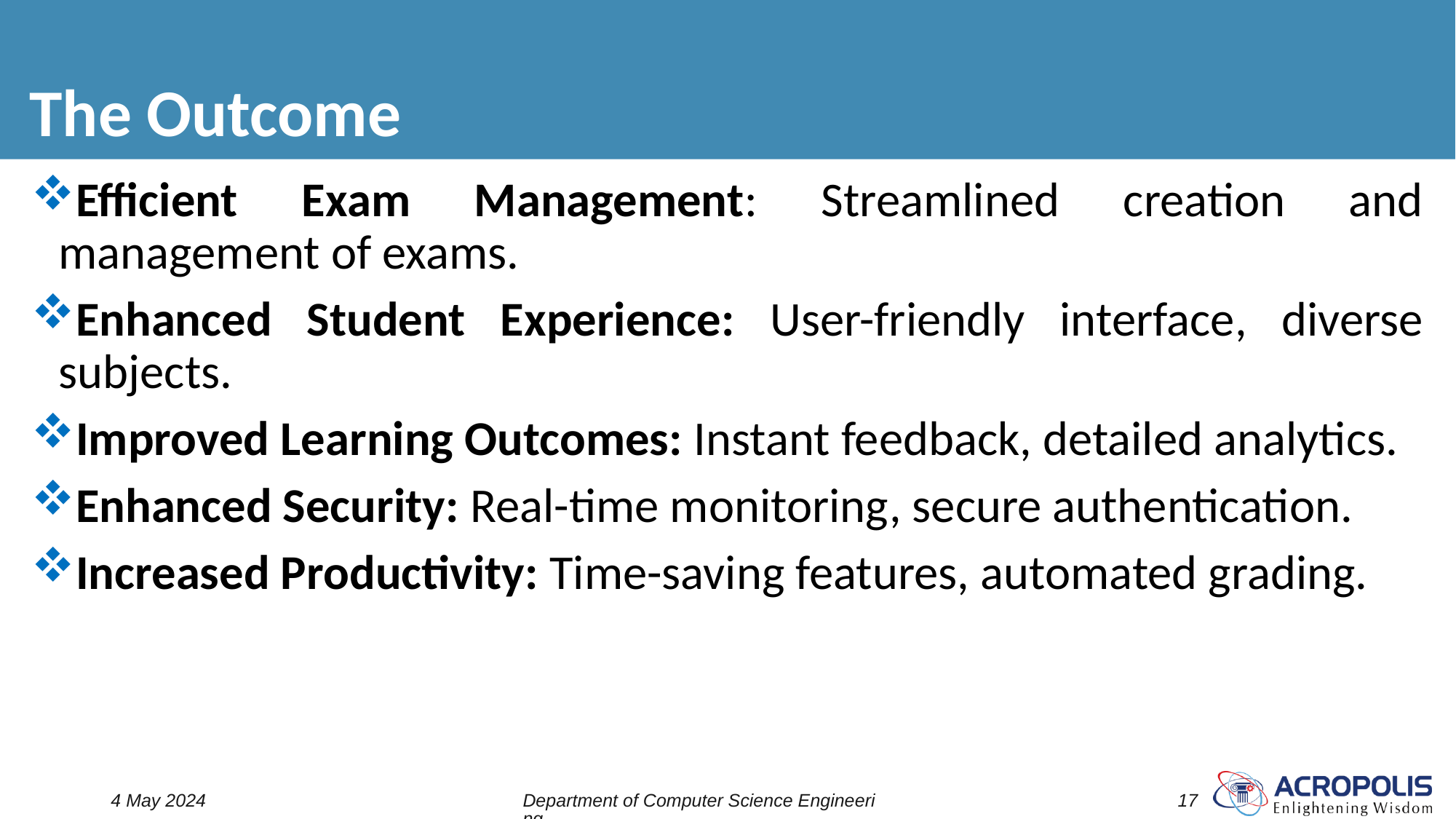

# The Outcome
Efficient Exam Management: Streamlined creation and management of exams.
Enhanced Student Experience: User-friendly interface, diverse subjects.
Improved Learning Outcomes: Instant feedback, detailed analytics.
Enhanced Security: Real-time monitoring, secure authentication.
Increased Productivity: Time-saving features, automated grading.
4 May 2024
Department of Computer Science Engineering
17